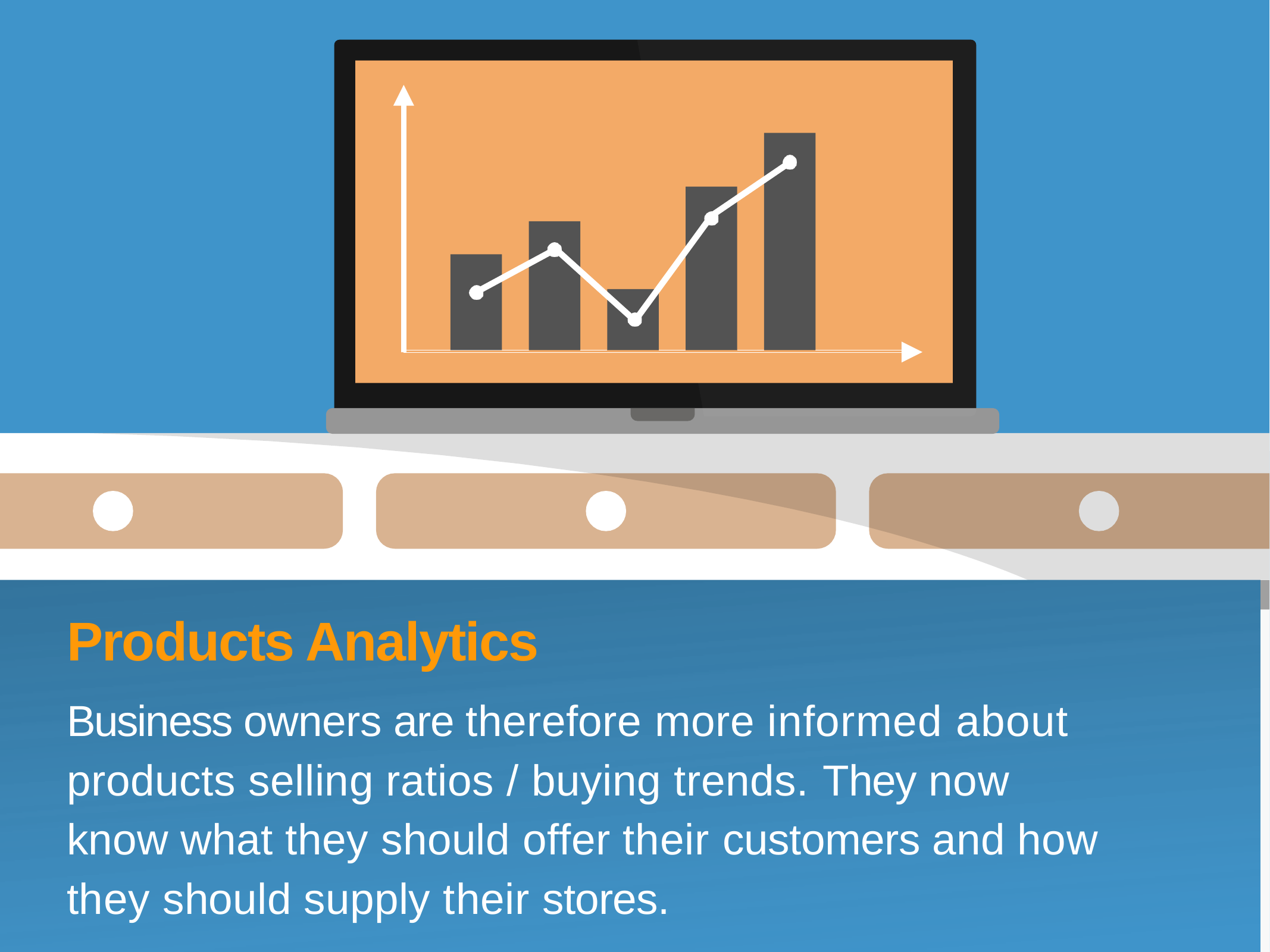

Products Analytics
Business owners are therefore more informed about  products selling ratios / buying trends. They now know what they should offer their customers and how they should supply their stores.